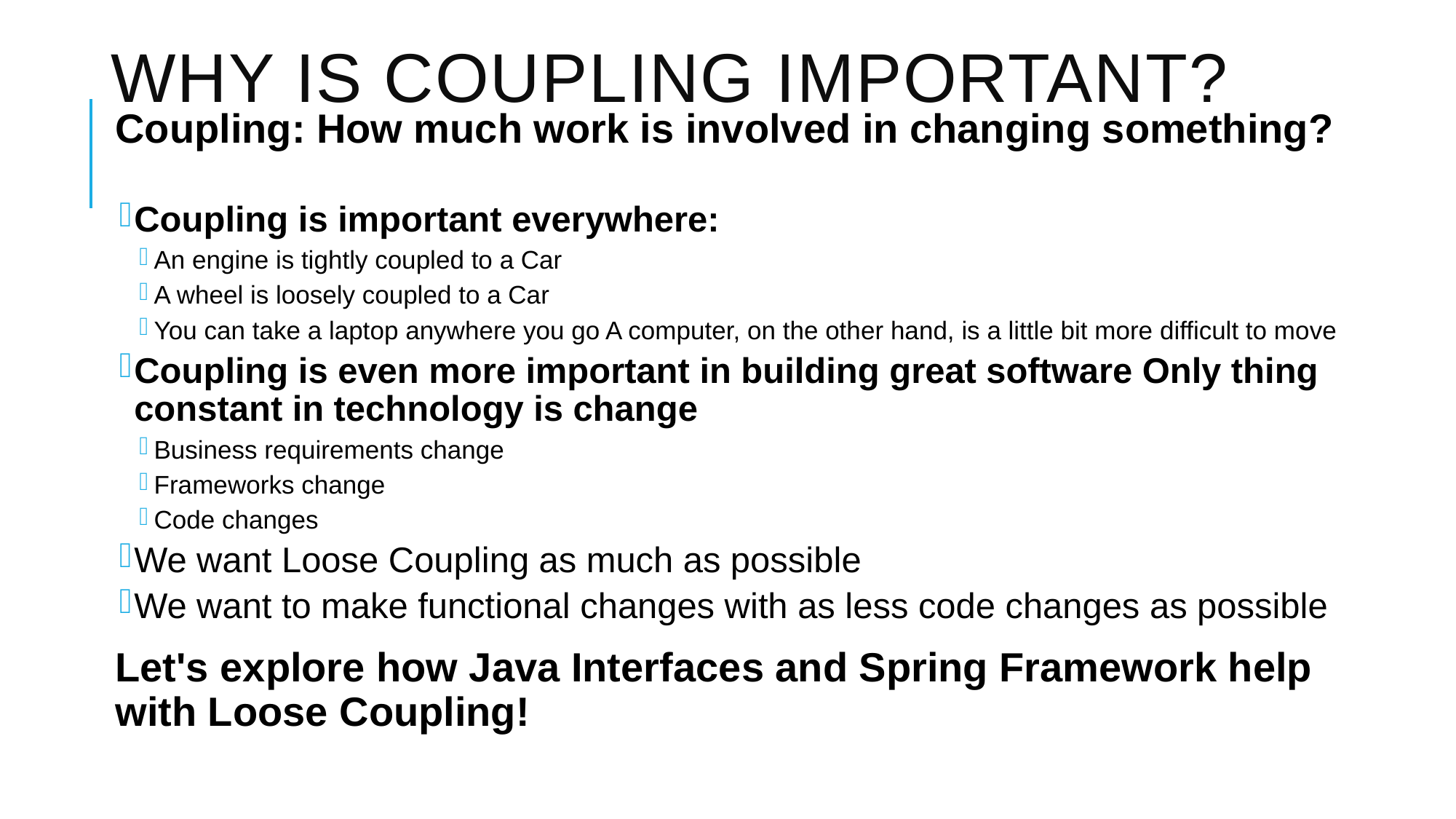

# Why is Coupling Important?
Coupling: How much work is involved in changing something?
Coupling is important everywhere:
An engine is tightly coupled to a Car
A wheel is loosely coupled to a Car
You can take a laptop anywhere you go A computer, on the other hand, is a little bit more difficult to move
Coupling is even more important in building great software Only thing constant in technology is change
Business requirements change
Frameworks change
Code changes
We want Loose Coupling as much as possible
We want to make functional changes with as less code changes as possible
Let's explore how Java Interfaces and Spring Framework help with Loose Coupling!